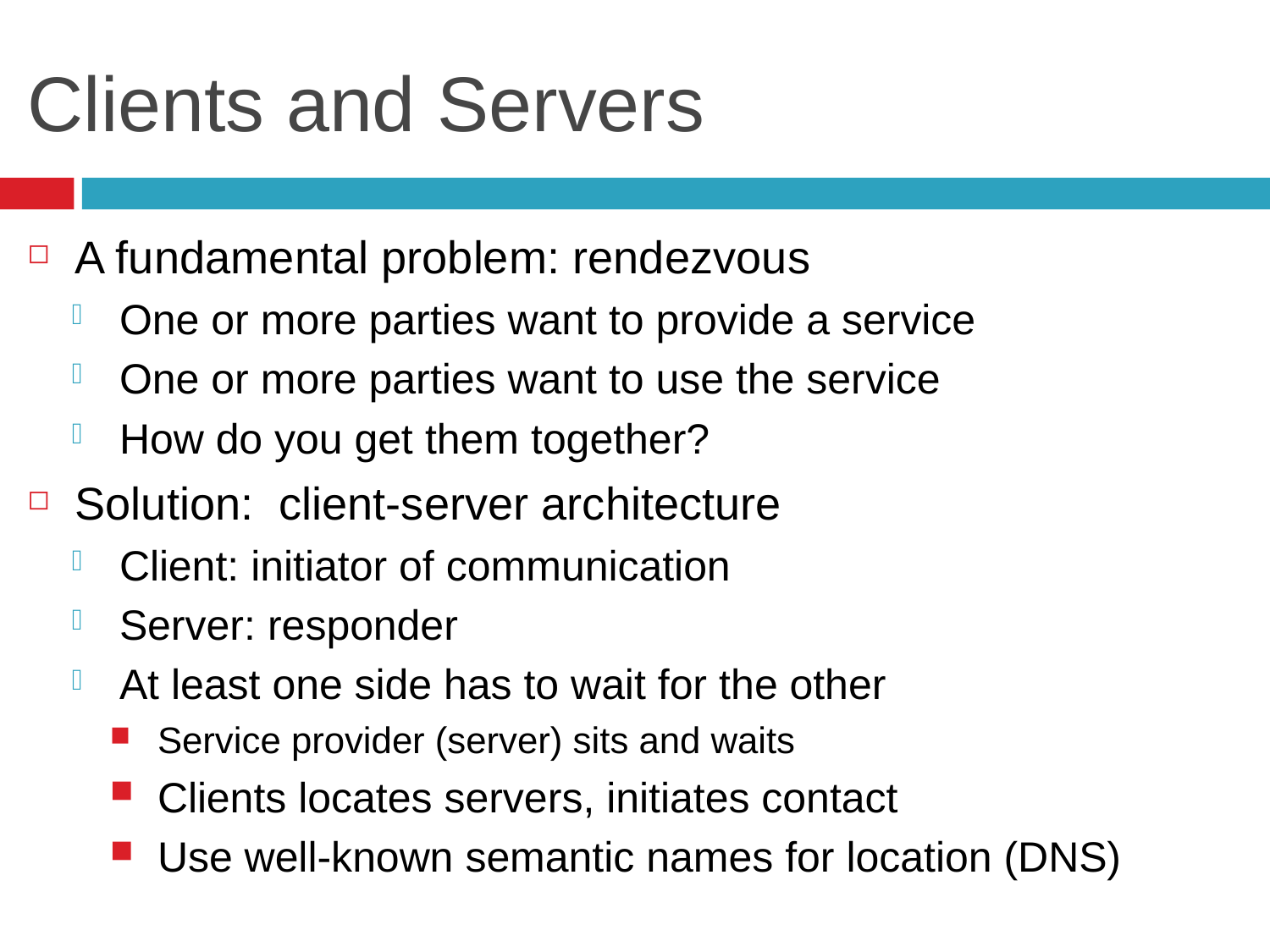

# Clients and Servers
5
A fundamental problem: rendezvous
One or more parties want to provide a service
One or more parties want to use the service
How do you get them together?
Solution:  client-server architecture
Client: initiator of communication
Server: responder
At least one side has to wait for the other
Service provider (server) sits and waits
Clients locates servers, initiates contact
Use well-known semantic names for location (DNS)